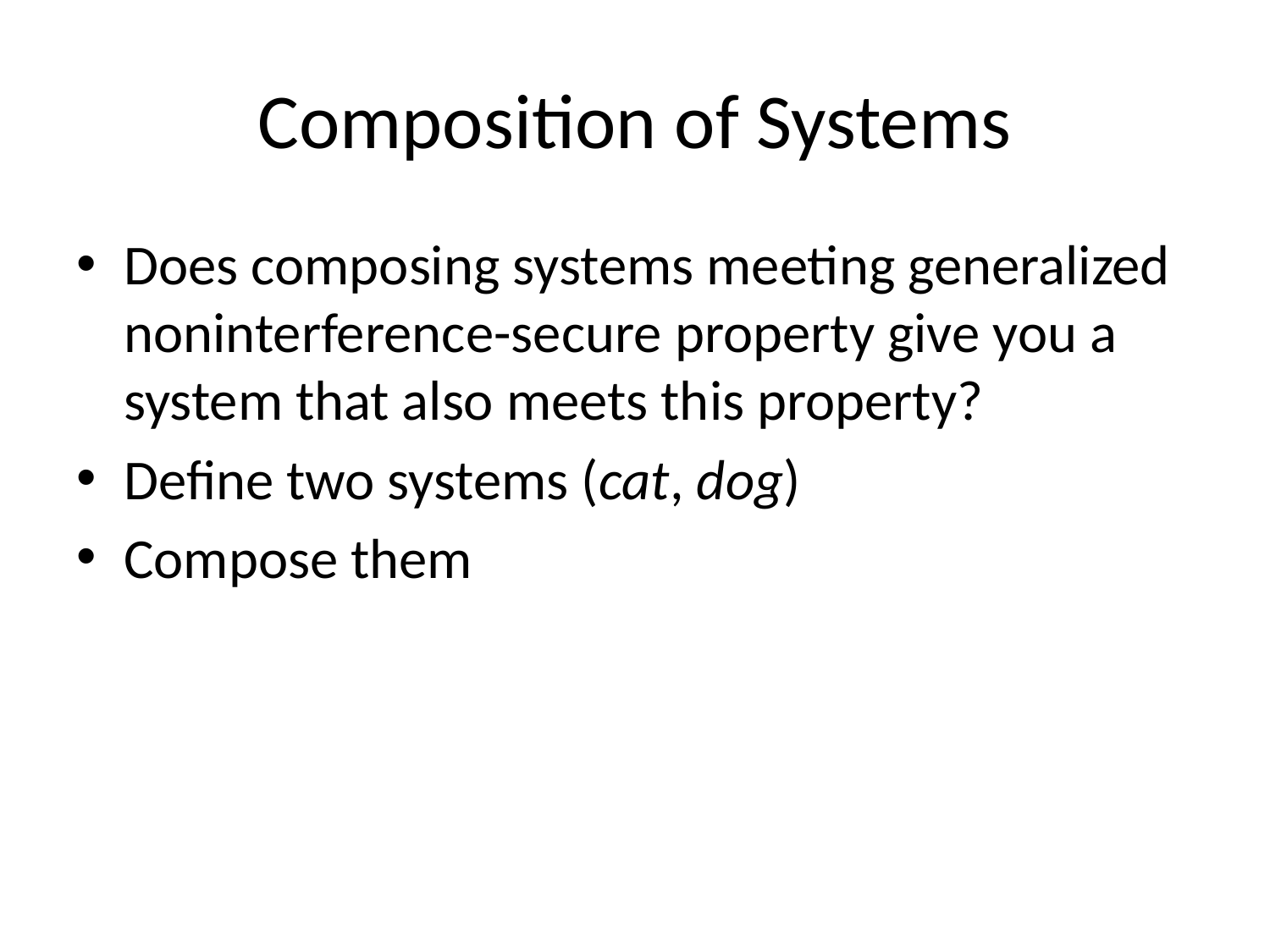

# Composition of Systems
Does composing systems meeting generalized noninterference-secure property give you a system that also meets this property?
Define two systems (cat, dog)
Compose them